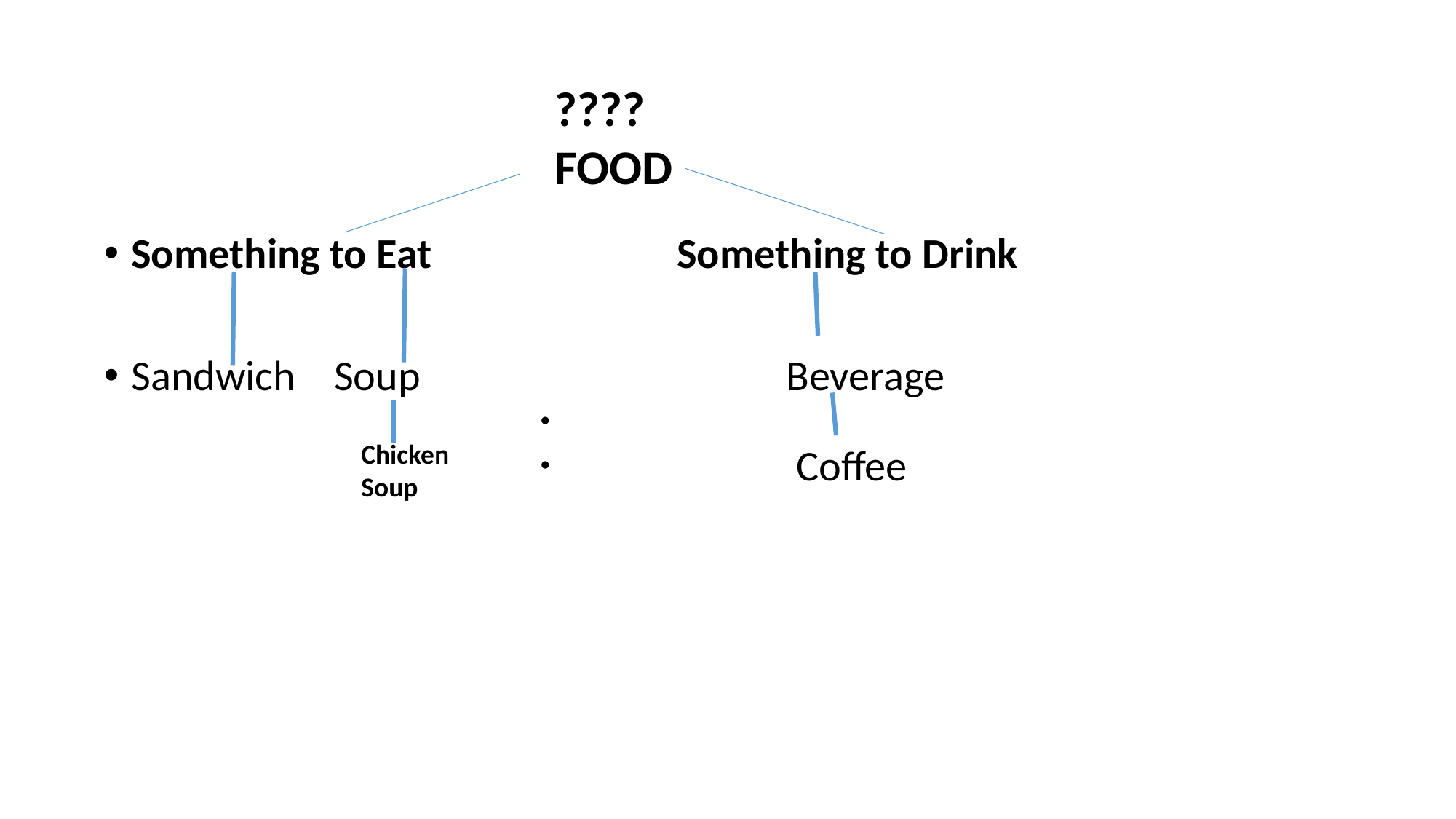

????
FOOD

Something to Eat			Something to Drink

Sandwich    Soup				Beverage

                                     Coffee

Chicken Soup